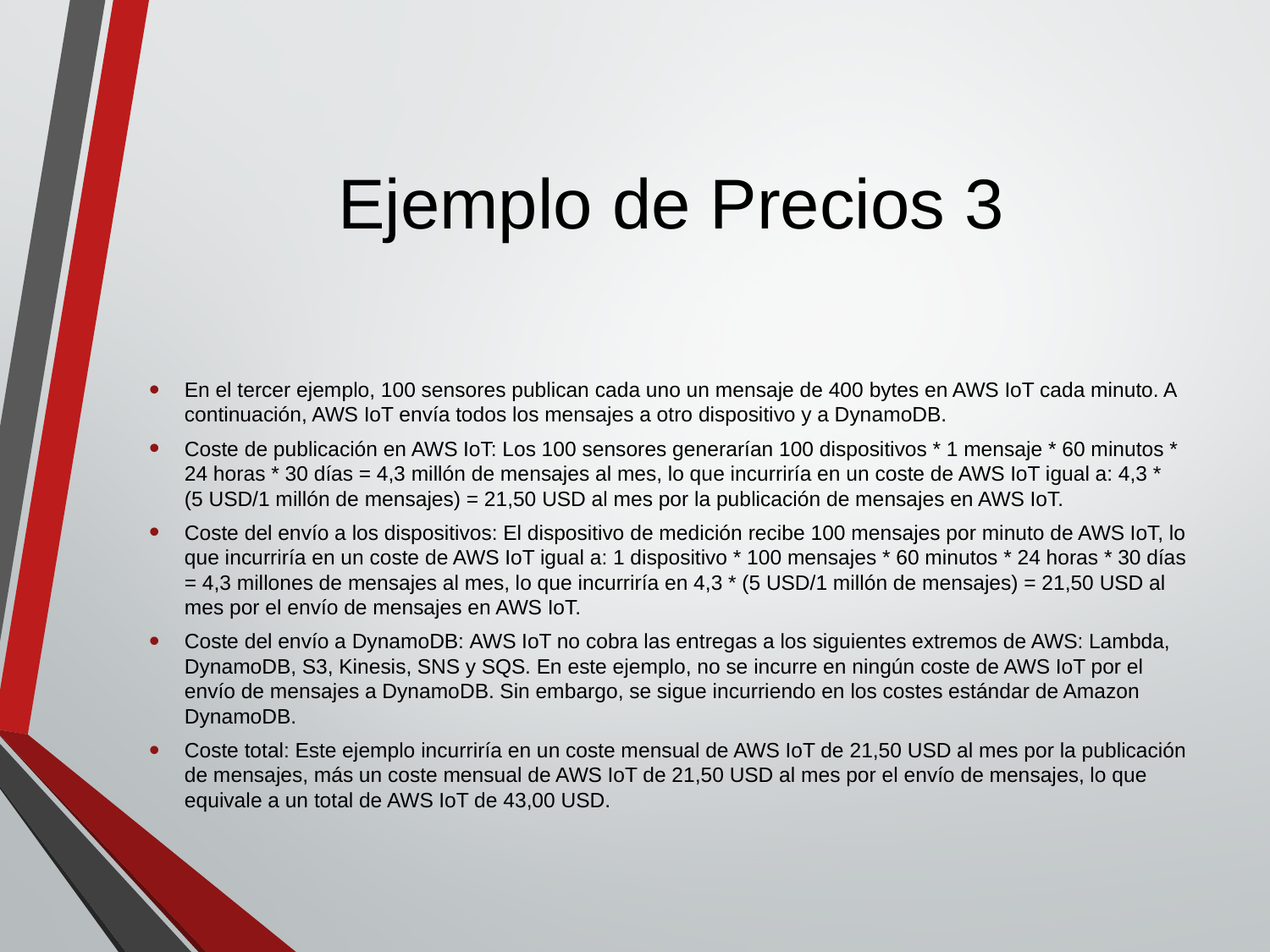

# Ejemplo de Precios 3
En el tercer ejemplo, 100 sensores publican cada uno un mensaje de 400 bytes en AWS IoT cada minuto. A continuación, AWS IoT envía todos los mensajes a otro dispositivo y a DynamoDB.
Coste de publicación en AWS IoT: Los 100 sensores generarían 100 dispositivos * 1 mensaje * 60 minutos * 24 horas * 30 días = 4,3 millón de mensajes al mes, lo que incurriría en un coste de AWS IoT igual a: 4,3 * (5 USD/1 millón de mensajes) = 21,50 USD al mes por la publicación de mensajes en AWS IoT.
Coste del envío a los dispositivos: El dispositivo de medición recibe 100 mensajes por minuto de AWS IoT, lo que incurriría en un coste de AWS IoT igual a: 1 dispositivo * 100 mensajes * 60 minutos * 24 horas * 30 días = 4,3 millones de mensajes al mes, lo que incurriría en 4,3 * (5 USD/1 millón de mensajes) = 21,50 USD al mes por el envío de mensajes en AWS IoT.
Coste del envío a DynamoDB: AWS IoT no cobra las entregas a los siguientes extremos de AWS: Lambda, DynamoDB, S3, Kinesis, SNS y SQS. En este ejemplo, no se incurre en ningún coste de AWS IoT por el envío de mensajes a DynamoDB. Sin embargo, se sigue incurriendo en los costes estándar de Amazon DynamoDB.
Coste total: Este ejemplo incurriría en un coste mensual de AWS IoT de 21,50 USD al mes por la publicación de mensajes, más un coste mensual de AWS IoT de 21,50 USD al mes por el envío de mensajes, lo que equivale a un total de AWS IoT de 43,00 USD.